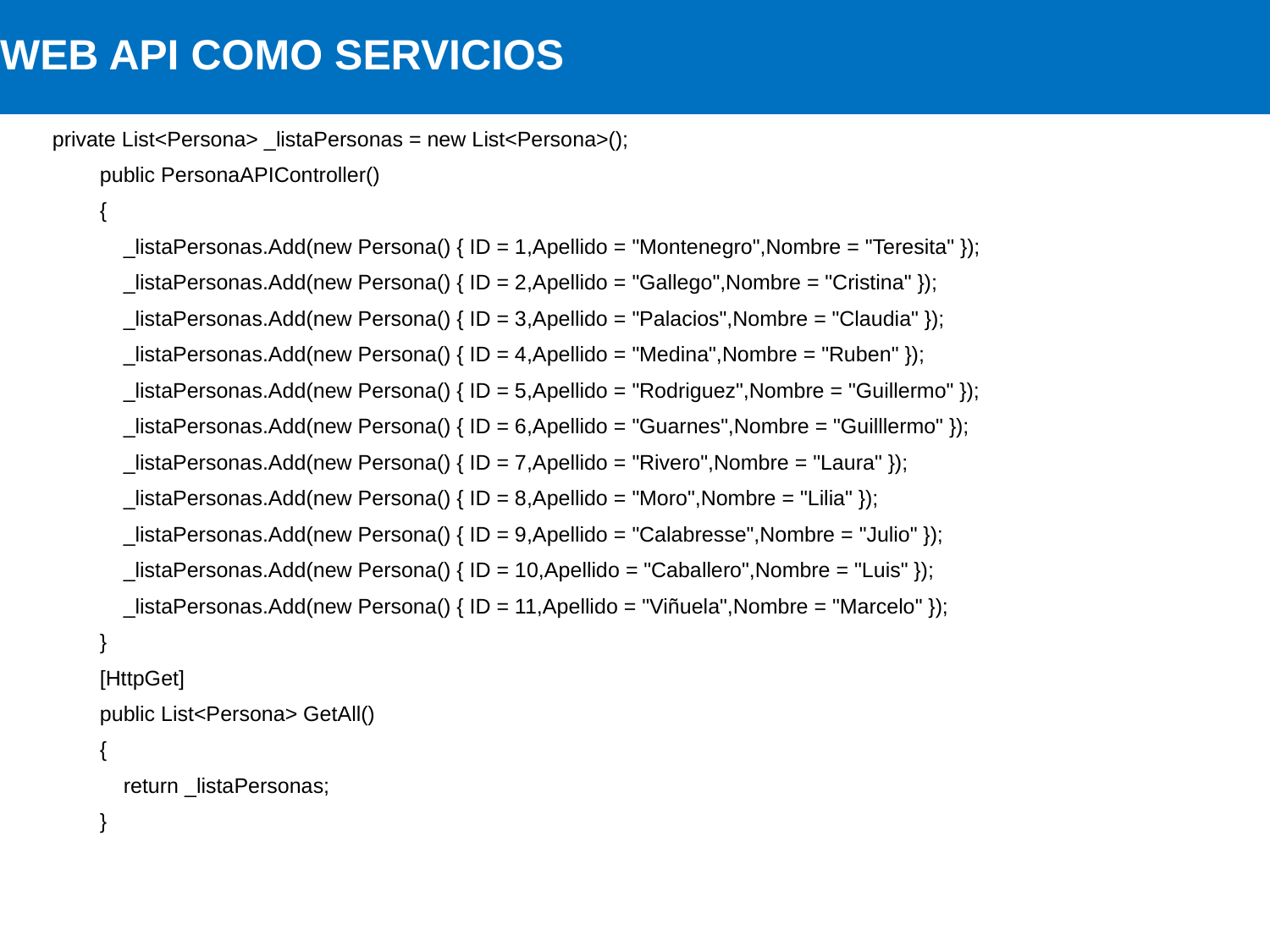

# WEB API COMO SERVICIOS
private List<Persona> _listaPersonas = new List<Persona>();
        public PersonaAPIController()
        {
            _listaPersonas.Add(new Persona() { ID = 1,Apellido = "Montenegro",Nombre = "Teresita" });
            _listaPersonas.Add(new Persona() { ID = 2,Apellido = "Gallego",Nombre = "Cristina" });
            _listaPersonas.Add(new Persona() { ID = 3,Apellido = "Palacios",Nombre = "Claudia" });
            _listaPersonas.Add(new Persona() { ID = 4,Apellido = "Medina",Nombre = "Ruben" });
            _listaPersonas.Add(new Persona() { ID = 5,Apellido = "Rodriguez",Nombre = "Guillermo" });
            _listaPersonas.Add(new Persona() { ID = 6,Apellido = "Guarnes",Nombre = "Guilllermo" });
            _listaPersonas.Add(new Persona() { ID = 7,Apellido = "Rivero",Nombre = "Laura" });
            _listaPersonas.Add(new Persona() { ID = 8,Apellido = "Moro",Nombre = "Lilia" });
            _listaPersonas.Add(new Persona() { ID = 9,Apellido = "Calabresse",Nombre = "Julio" });
            _listaPersonas.Add(new Persona() { ID = 10,Apellido = "Caballero",Nombre = "Luis" });
            _listaPersonas.Add(new Persona() { ID = 11,Apellido = "Viñuela",Nombre = "Marcelo" });
        }
        [HttpGet]
        public List<Persona> GetAll()
        {
            return _listaPersonas;
        }